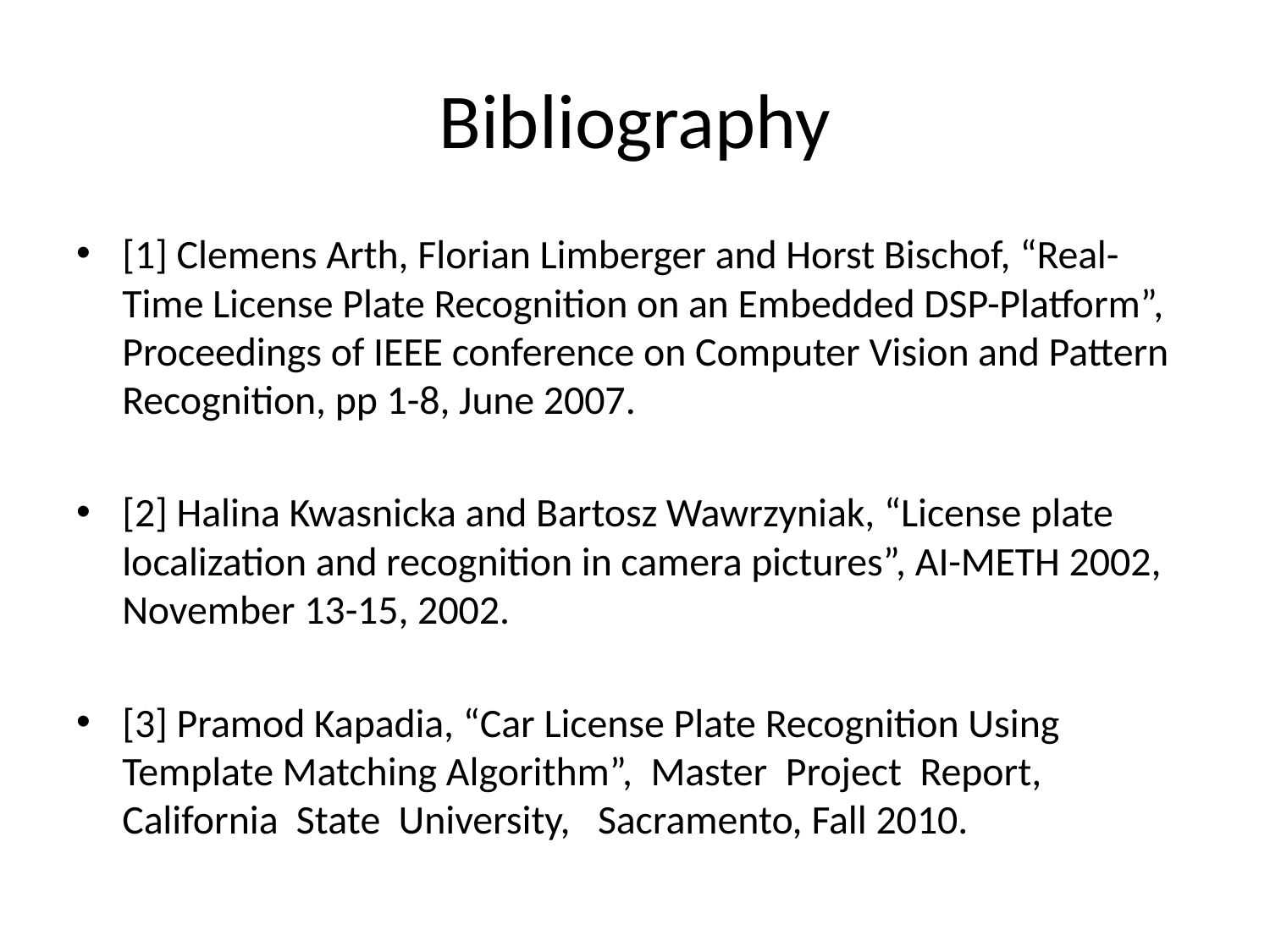

# Bibliography
[1] Clemens Arth, Florian Limberger and Horst Bischof, “Real-Time License Plate Recognition on an Embedded DSP-Platform”, Proceedings of IEEE conference on Computer Vision and Pattern Recognition, pp 1-8, June 2007.

[2] Halina Kwasnicka and Bartosz Wawrzyniak, “License plate localization and recognition in camera pictures”, AI-METH 2002, November 13-15, 2002.

[3] Pramod Kapadia, “Car License Plate Recognition Using Template Matching Algorithm”,  Master  Project  Report,  California  State  University,   Sacramento, Fall 2010.